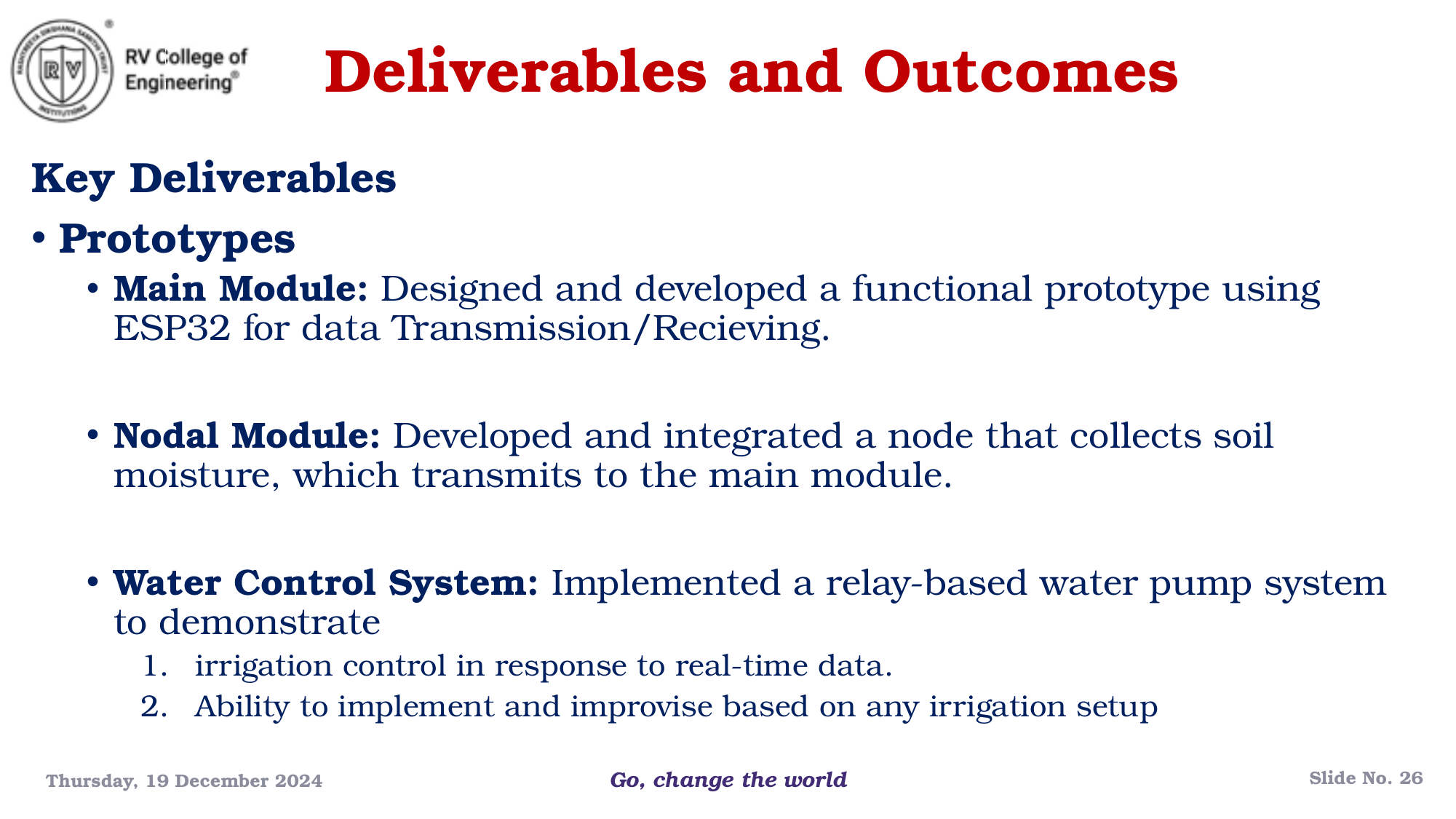

Deliverables and Outcomes
Key Deliverables
Prototypes
Main Module: Designed and developed a functional prototype using ESP32 for data Transmission/Recieving.

Nodal Module: Developed and integrated a node that collects soil moisture, which transmits to the main module.

Water Control System: Implemented a relay-based water pump system to demonstrate
irrigation control in response to real-time data.
Ability to implement and improvise based on any irrigation setup
Thursday, 19 December 2024
Slide No. 26